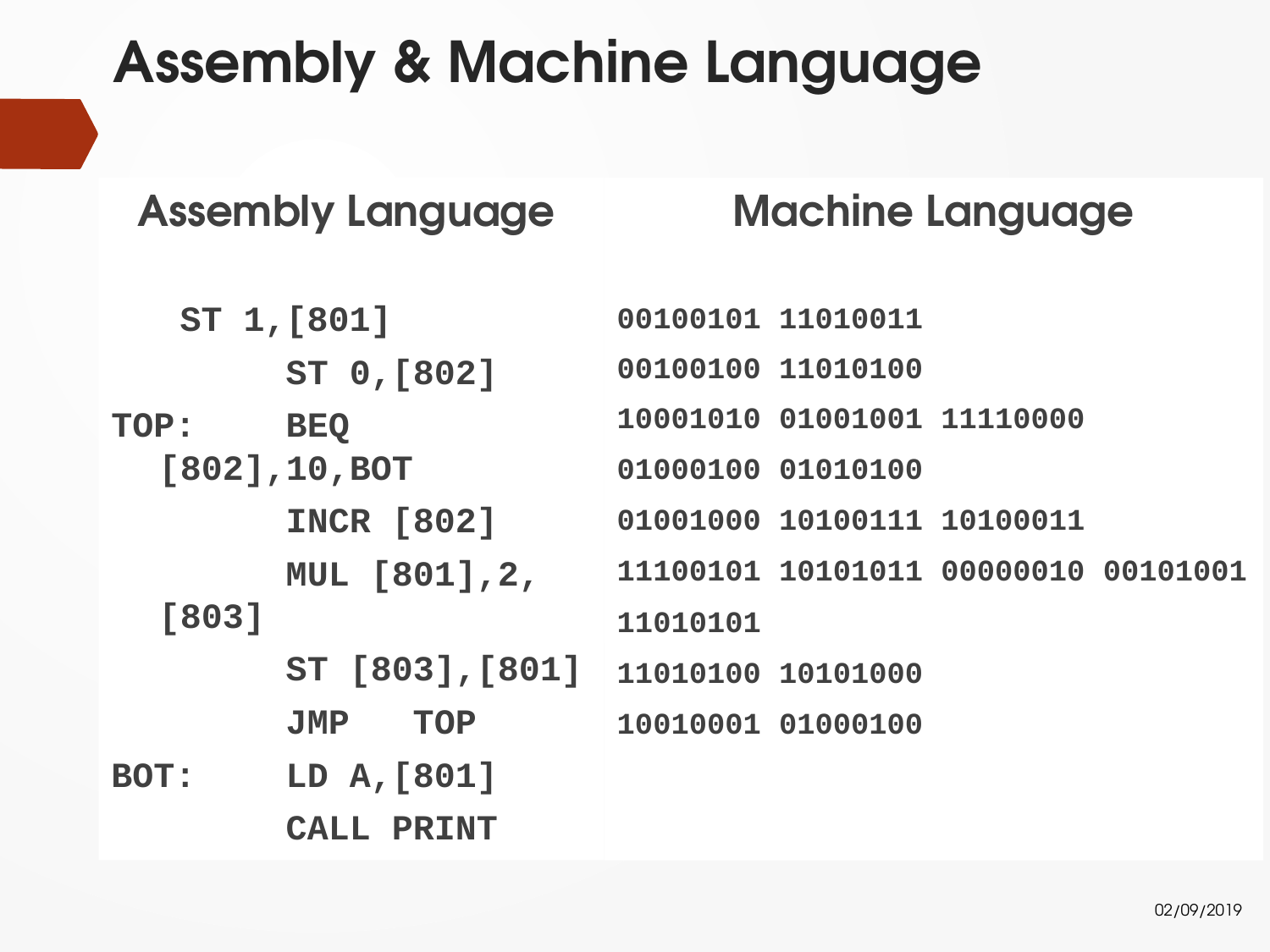

# Assembly & Machine Language
Assembly Language
	 ST 1,[801]
		ST 0,[802]
TOP:	BEQ [802],10,BOT
		INCR [802]
		MUL [801],2,[803]
		ST [803],[801]
		JMP	TOP
BOT:	LD A,[801]
		CALL PRINT

Machine Language

00100101 11010011
00100100 11010100
10001010 01001001 11110000
01000100 01010100
01001000 10100111 10100011
11100101 10101011 00000010 00101001
11010101
11010100 10101000
10010001 01000100

02/09/2019